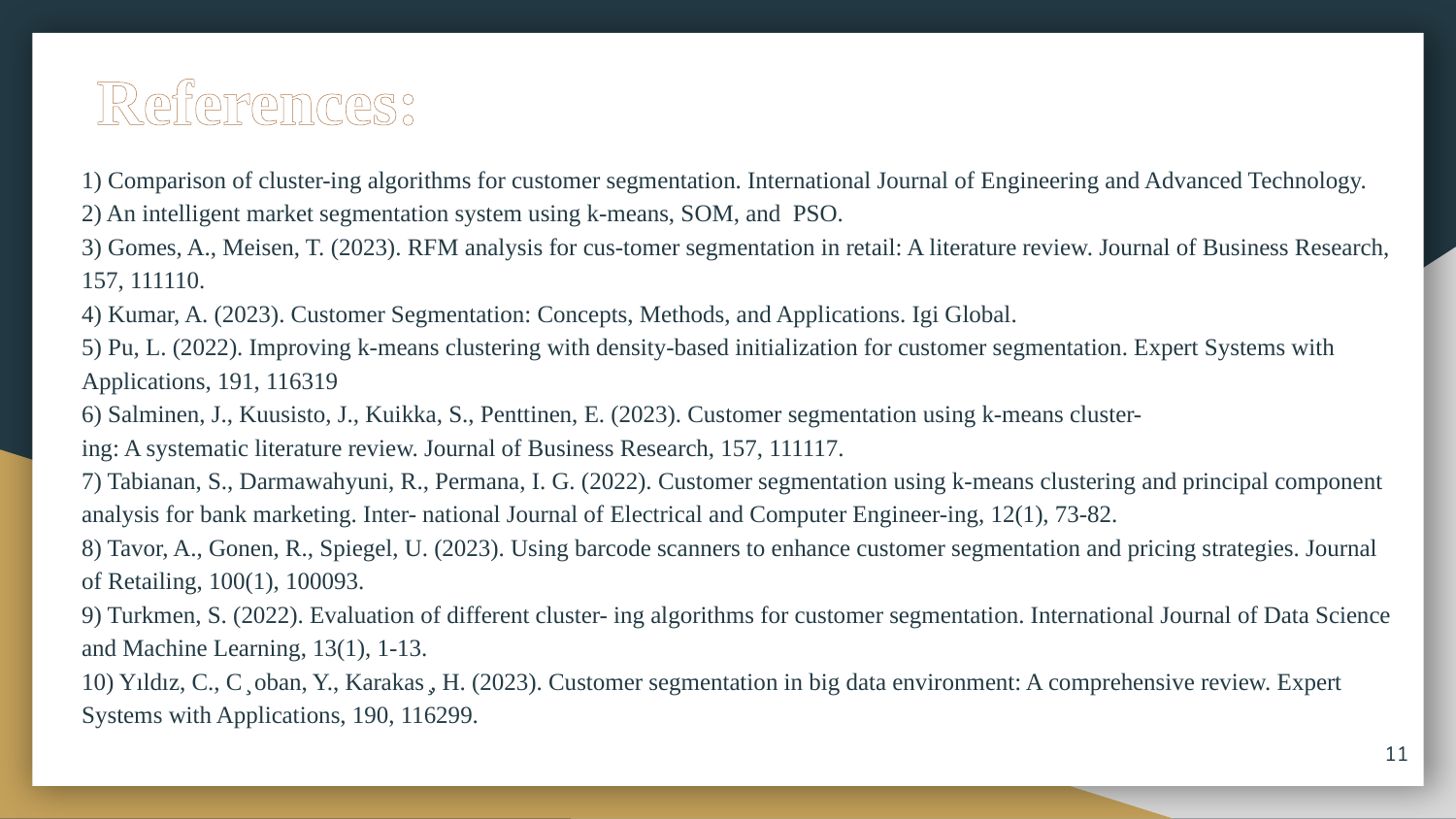

References:
1) Comparison of cluster-ing algorithms for customer segmentation. International Journal of Engineering and Advanced Technology.
2) An intelligent market segmentation system using k-means, SOM, and  PSO.
3) Gomes, A., Meisen, T. (2023). RFM analysis for cus-tomer segmentation in retail: A literature review. Journal of Business Research, 157, 111110.
4) Kumar, A. (2023). Customer Segmentation: Concepts, Methods, and Applications. Igi Global.
5) Pu, L. (2022). Improving k-means clustering with density-based initialization for customer segmentation. Expert Systems with Applications, 191, 116319
6) Salminen, J., Kuusisto, J., Kuikka, S., Penttinen, E. (2023). Customer segmentation using k-means cluster-
ing: A systematic literature review. Journal of Business Research, 157, 111117.
7) Tabianan, S., Darmawahyuni, R., Permana, I. G. (2022). Customer segmentation using k-means clustering and principal component analysis for bank marketing. Inter- national Journal of Electrical and Computer Engineer-ing, 12(1), 73-82.
8) Tavor, A., Gonen, R., Spiegel, U. (2023). Using barcode scanners to enhance customer segmentation and pricing strategies. Journal of Retailing, 100(1), 100093.
9) Turkmen, S. (2022). Evaluation of different cluster- ing algorithms for customer segmentation. International Journal of Data Science and Machine Learning, 13(1), 1-13.
10) Yıldız, C., C ̧ oban, Y., Karakas ̧, H. (2023). Customer segmentation in big data environment: A comprehensive review. Expert Systems with Applications, 190, 116299.

11